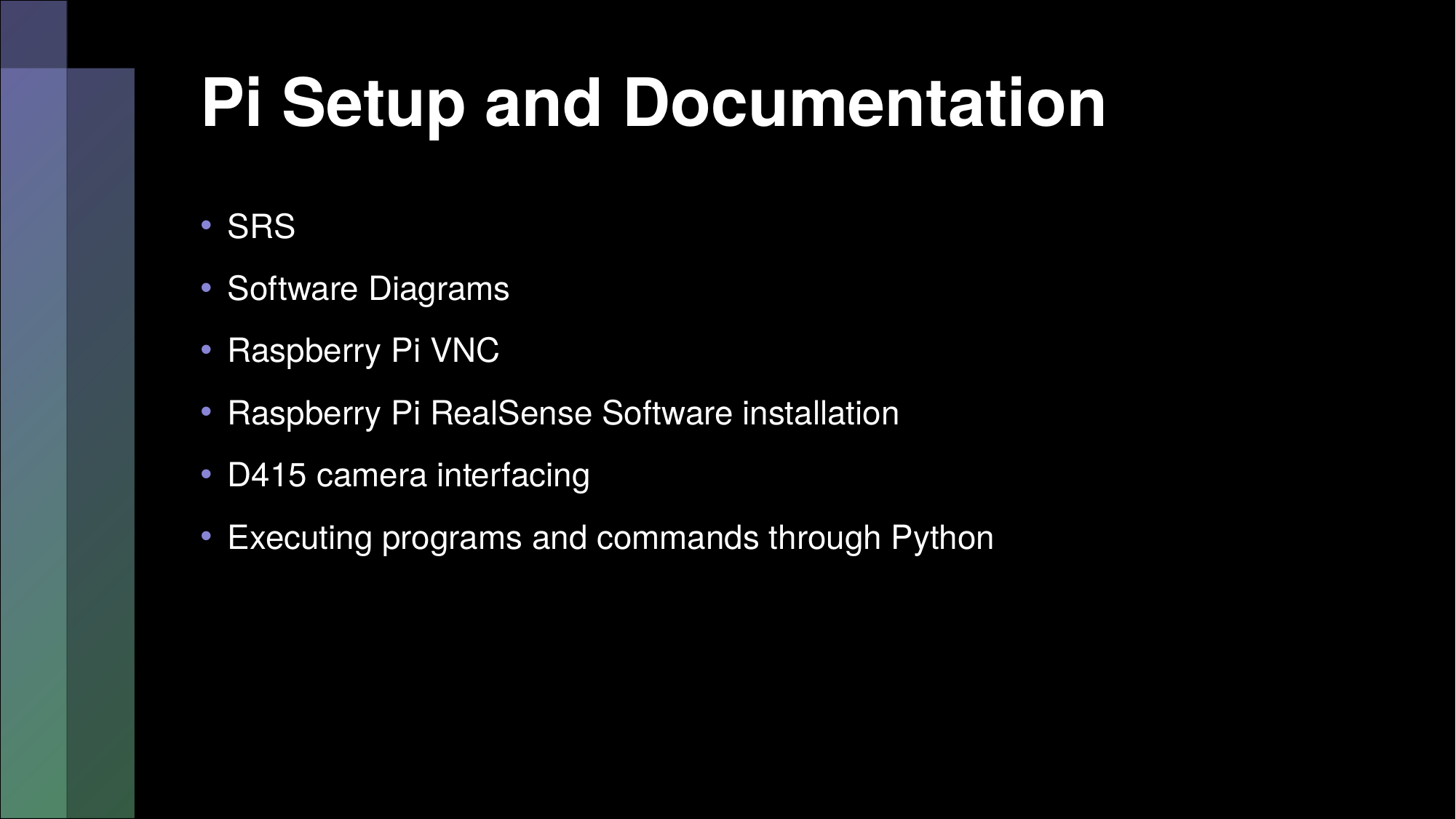

# Pi Setup and Documentation
SRS
Software Diagrams
Raspberry Pi VNC
Raspberry Pi RealSense Software installation
D415 camera interfacing
Executing programs and commands through Python